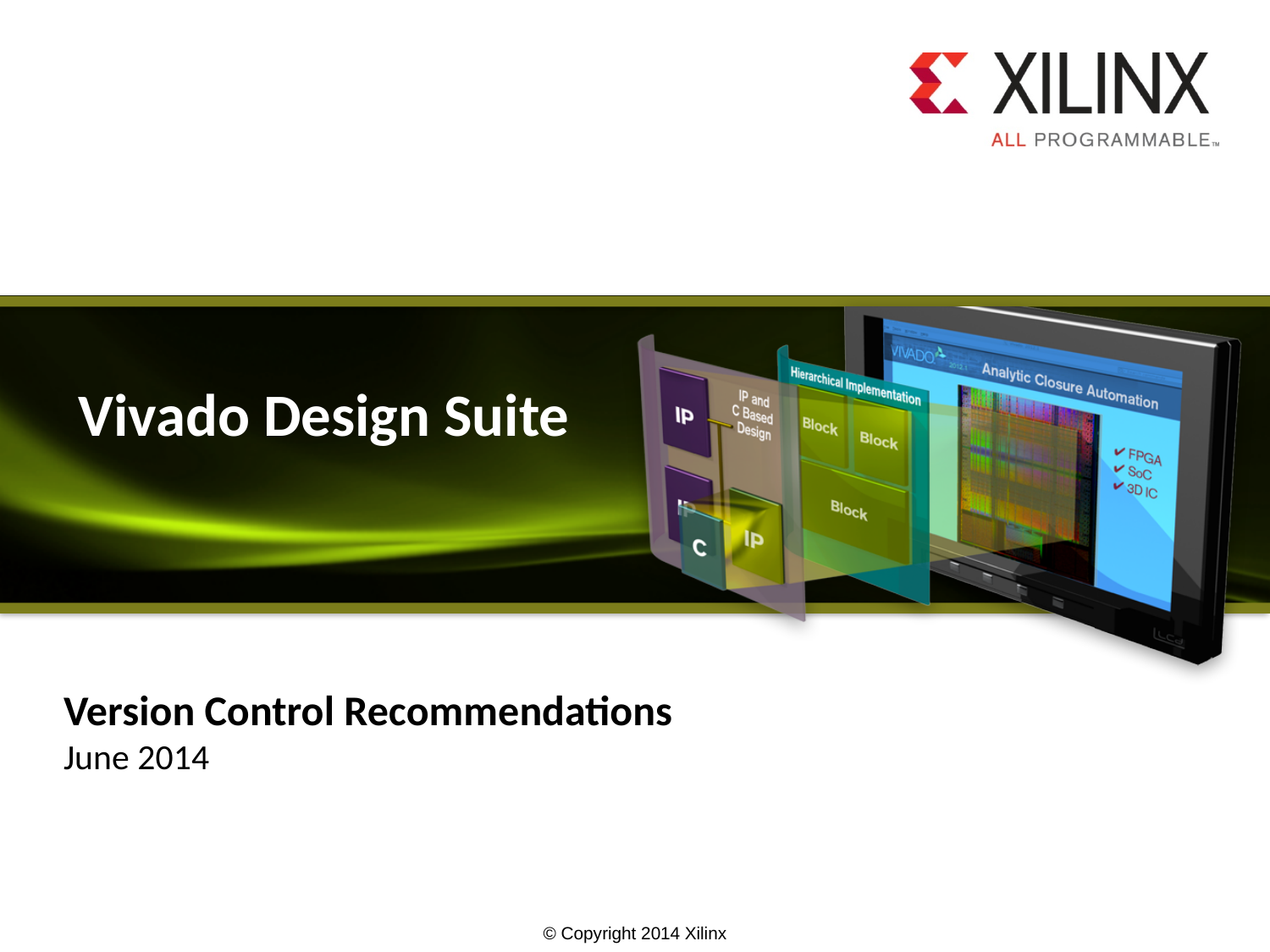

Vivado Design Suite

Version Control Recommendations
June 2014